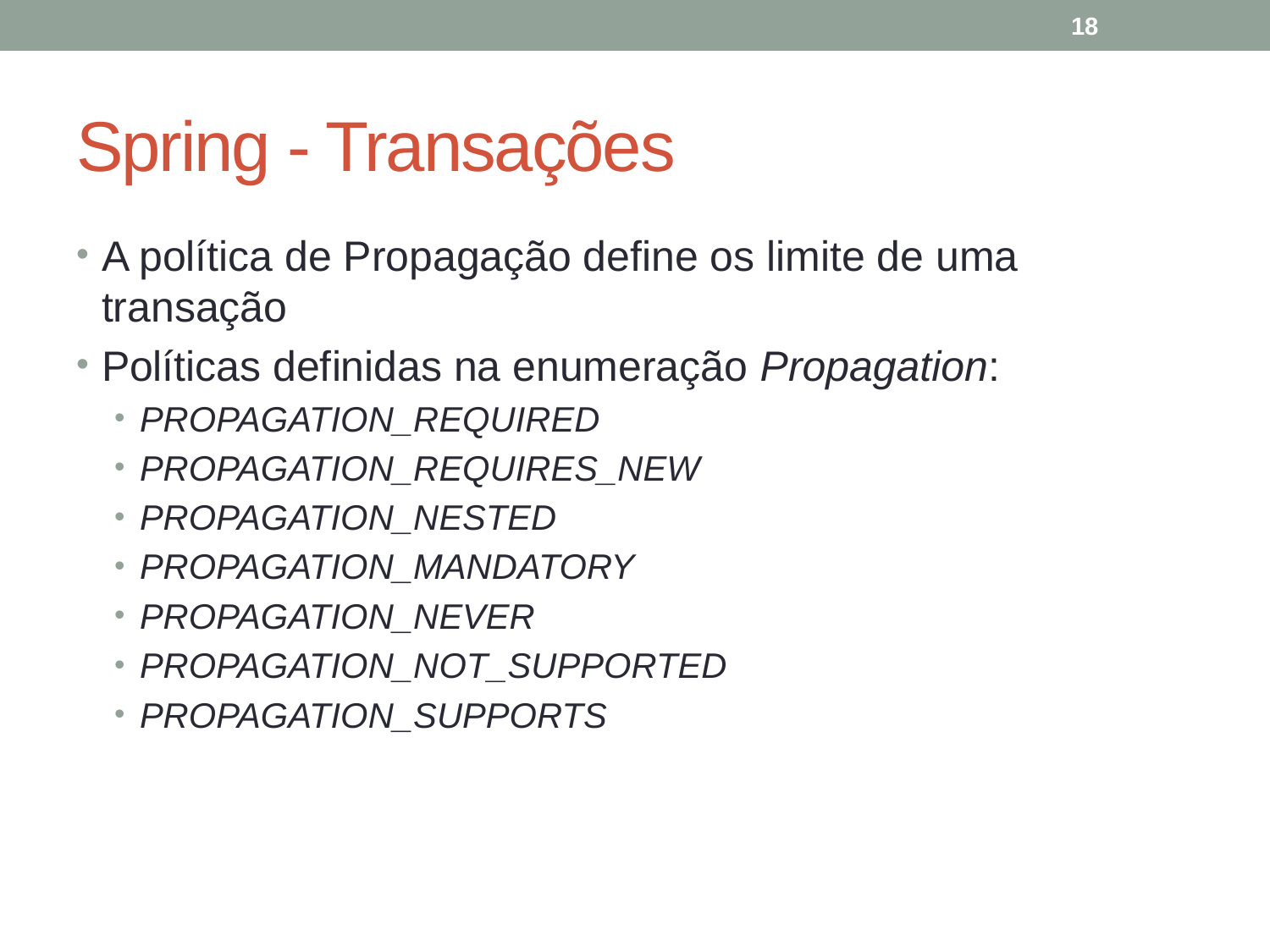

18
# Spring - Transações
A política de Propagação define os limite de uma transação
Políticas definidas na enumeração Propagation:
PROPAGATION_REQUIRED
PROPAGATION_REQUIRES_NEW
PROPAGATION_NESTED
PROPAGATION_MANDATORY
PROPAGATION_NEVER
PROPAGATION_NOT_SUPPORTED
PROPAGATION_SUPPORTS